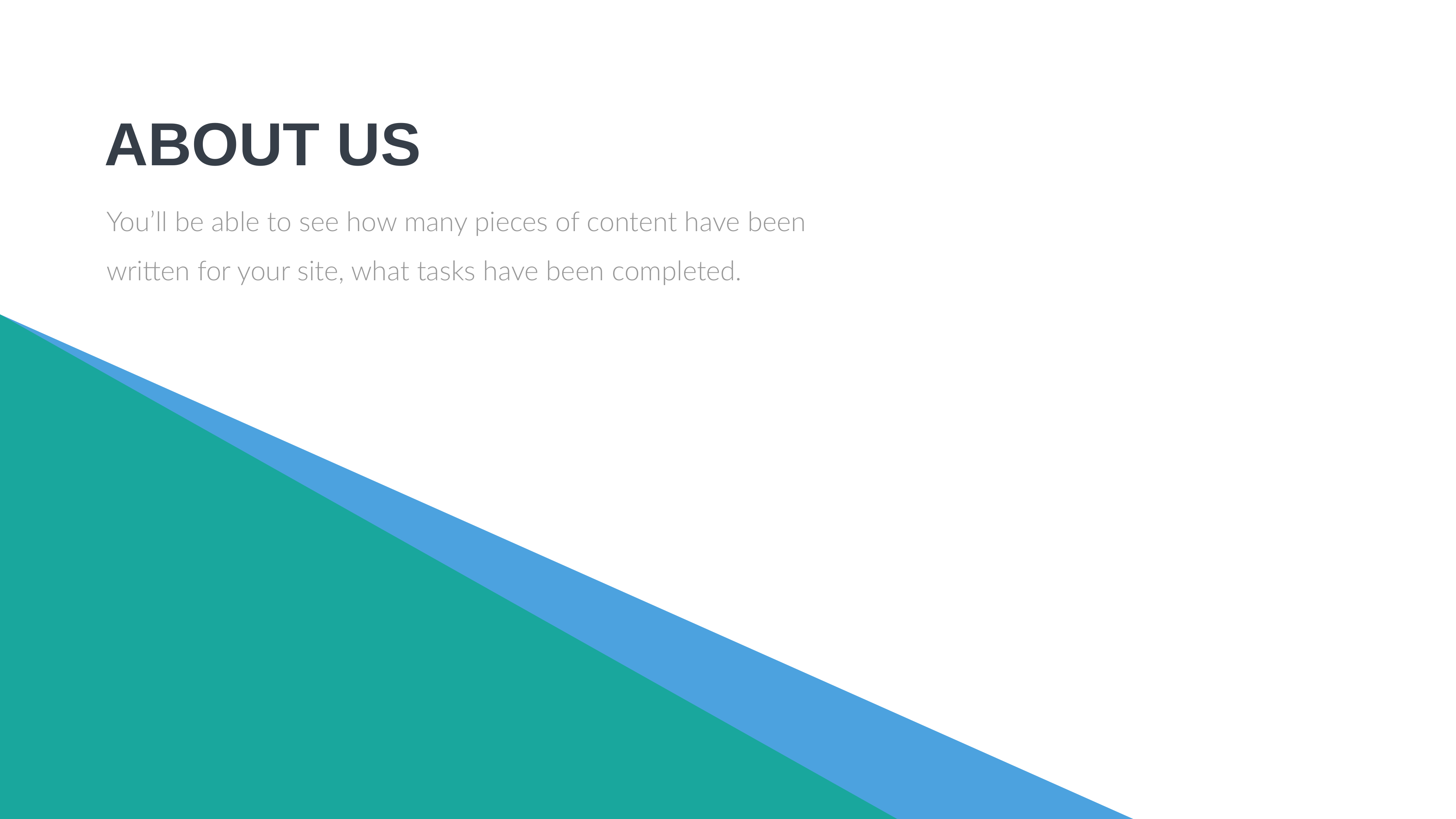

ABOUT US
You’ll be able to see how many pieces of content have been written for your site, what tasks have been completed.